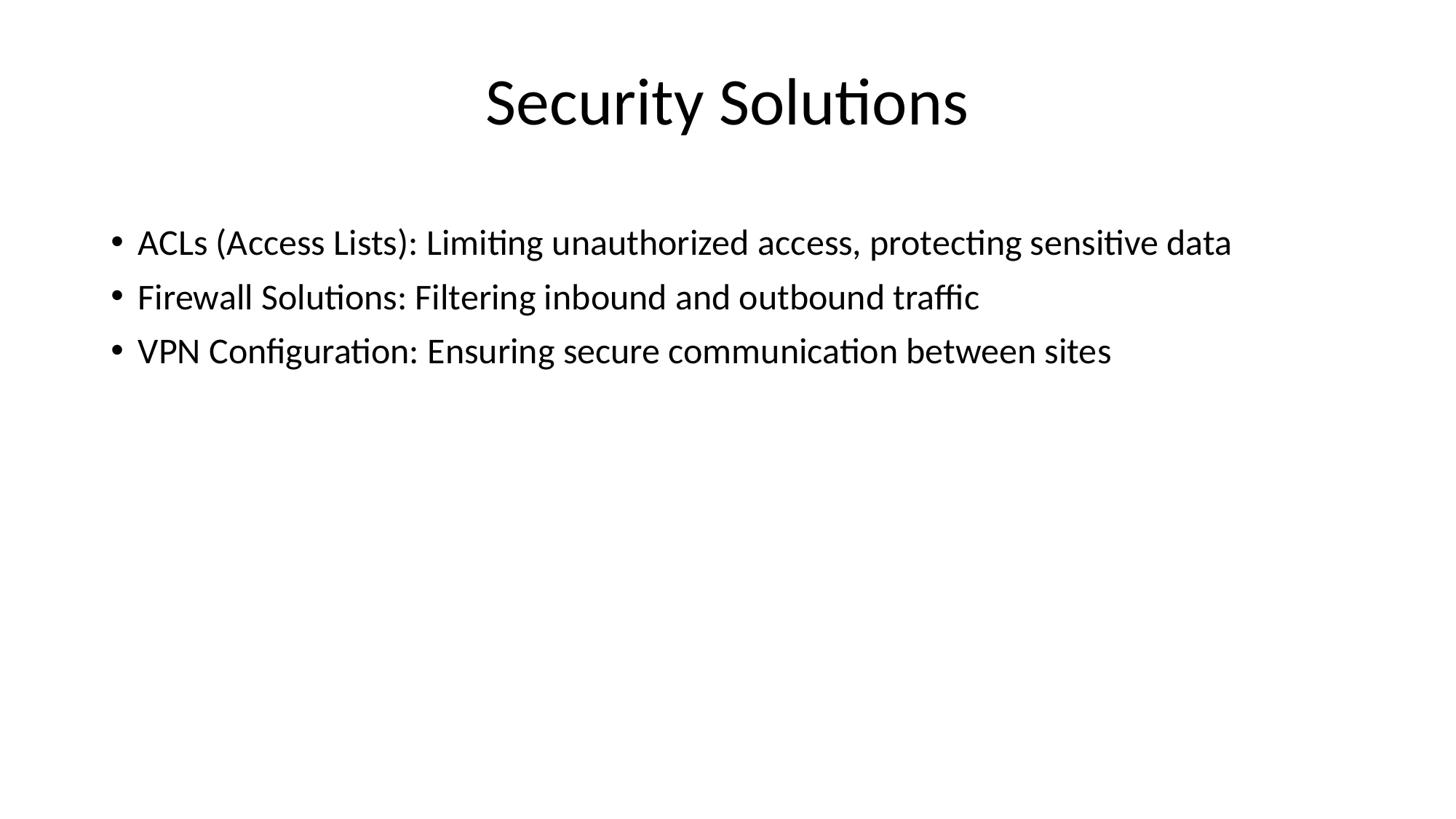

# Security Solutions
ACLs (Access Lists): Limiting unauthorized access, protecting sensitive data
Firewall Solutions: Filtering inbound and outbound traffic
VPN Configuration: Ensuring secure communication between sites